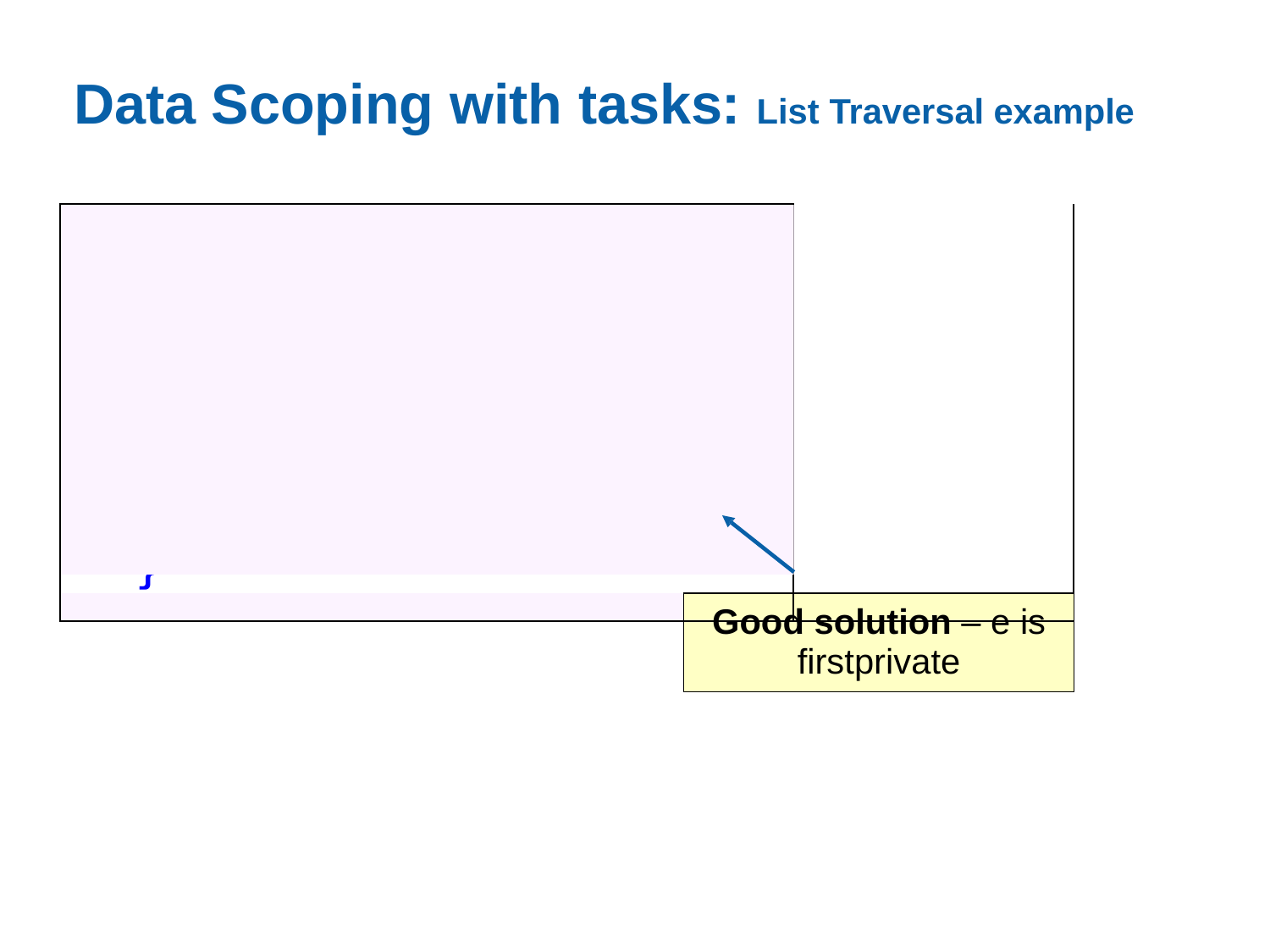

# Data Scoping with tasks: List Traversal example
| List ml; //my\_list Element \*e; #pragma omp parallel #pragma omp single { for(e=ml->first;e;e=e->next) #pragma omp task firstprivate(e) process(e); } |  |  |
| --- | --- | --- |
|  |  |  |
|  | Good solution – e is firstprivate |  |